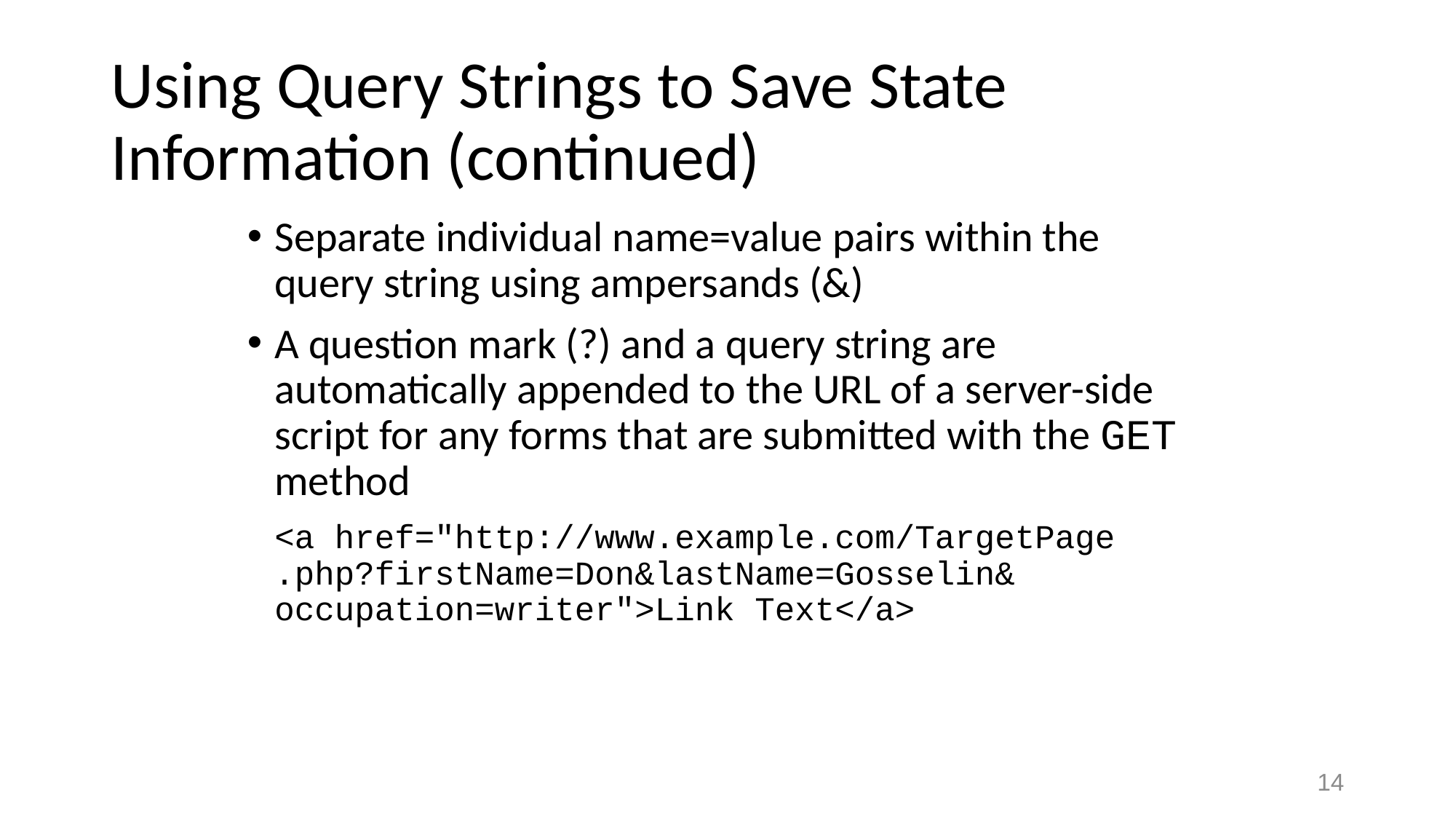

# Using Query Strings to Save State Information (continued)
Separate individual name=value pairs within the query string using ampersands (&)
A question mark (?) and a query string are automatically appended to the URL of a server-side script for any forms that are submitted with the GET method
	<a href="http://www.example.com/TargetPage
.php?firstName=Don&lastName=Gosselin&
occupation=writer">Link Text</a>
 14